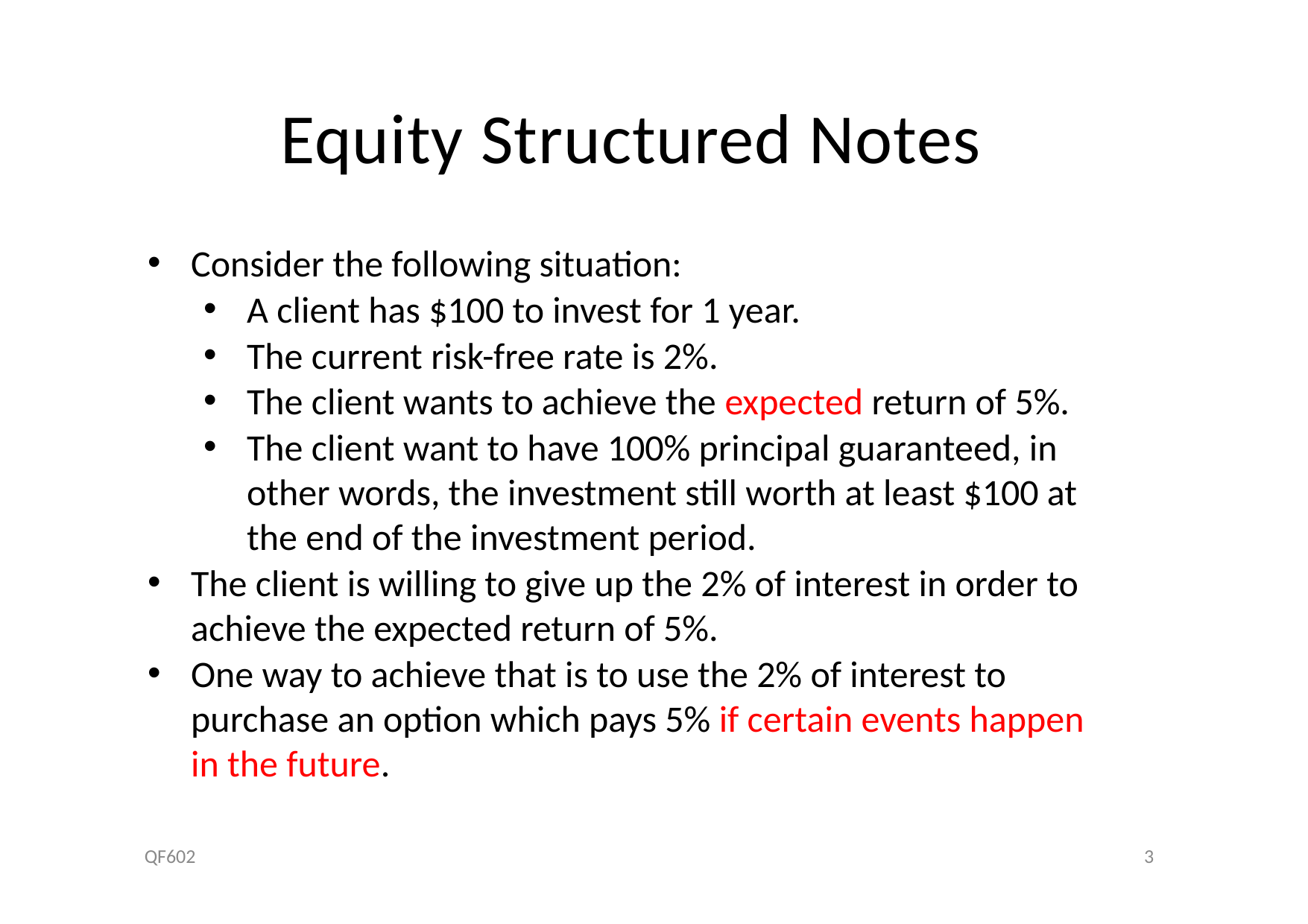

# Equity Structured Notes
Consider the following situation:
A client has $100 to invest for 1 year.
The current risk-free rate is 2%.
The client wants to achieve the expected return of 5%.
The client want to have 100% principal guaranteed, in other words, the investment still worth at least $100 at the end of the investment period.
The client is willing to give up the 2% of interest in order to achieve the expected return of 5%.
One way to achieve that is to use the 2% of interest to purchase an option which pays 5% if certain events happen in the future.

QF602
3